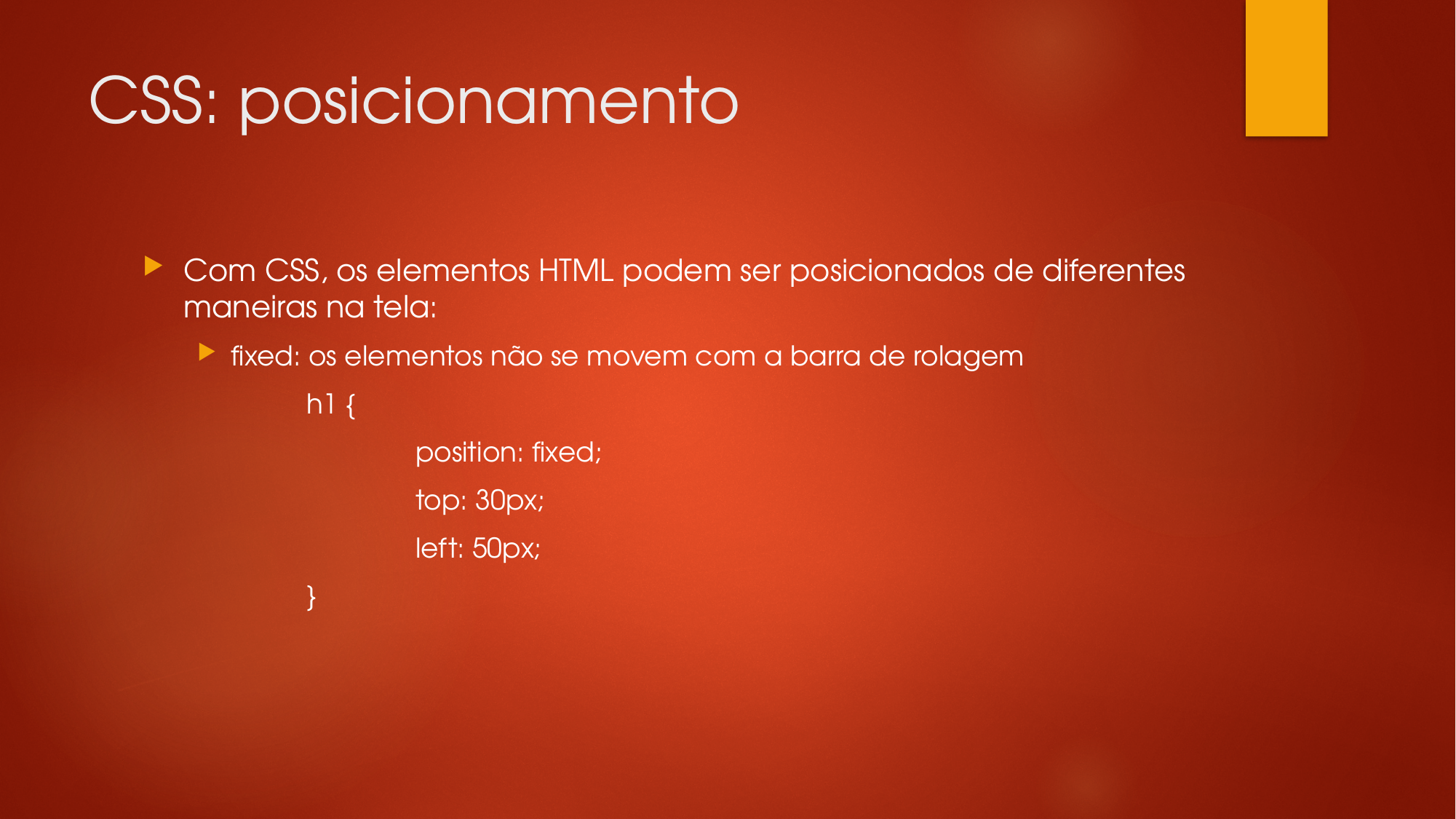

# CSS: posicionamento
Com CSS, os elementos HTML podem ser posicionados de diferentes maneiras na tela:
fixed: os elementos não se movem com a barra de rolagem
	h1 {
		position: fixed;
		top: 30px;
		left: 50px;
	}